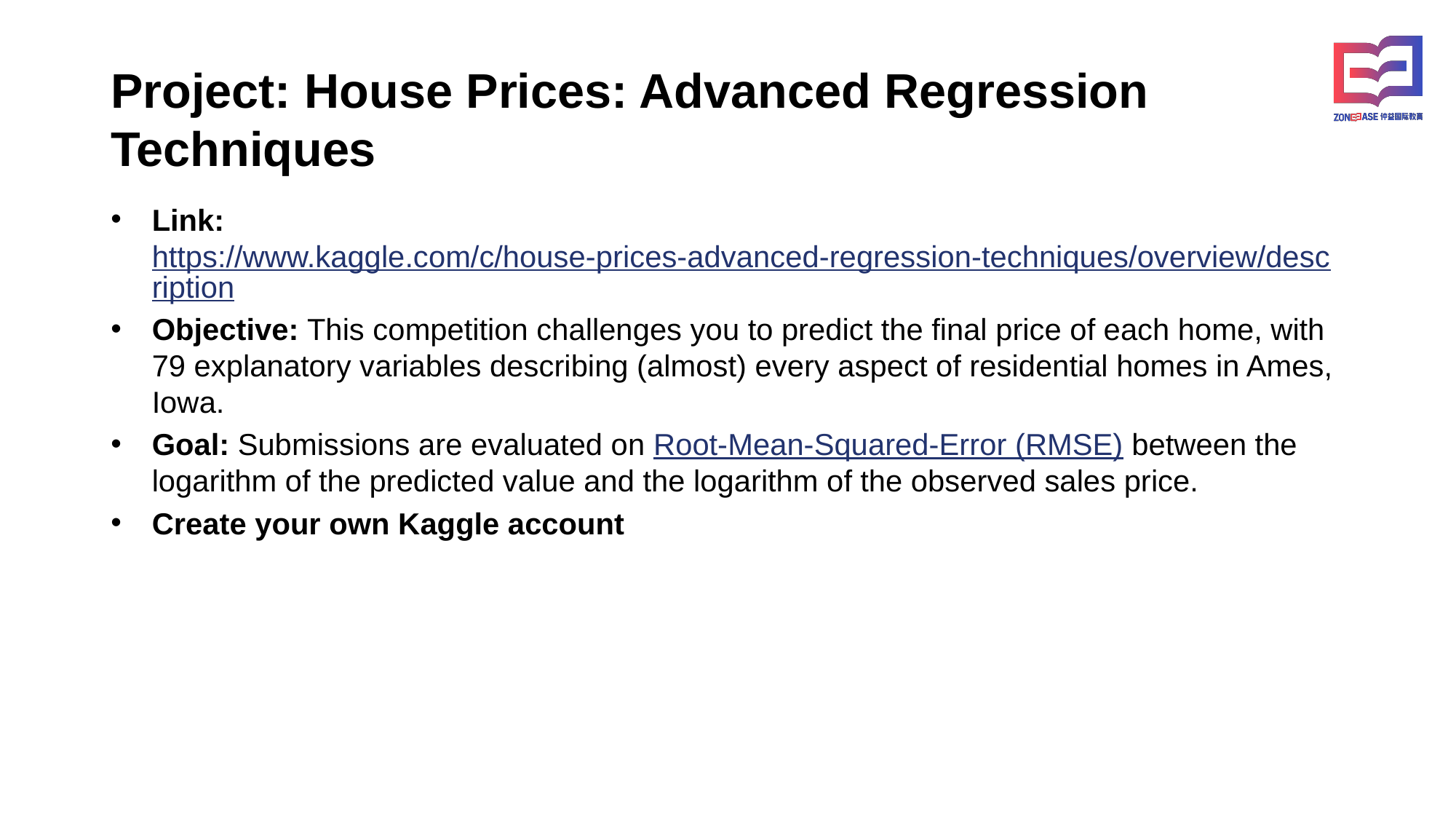

Project: House Prices: Advanced Regression Techniques

Link: https://www.kaggle.com/c/house-prices-advanced-regression-techniques/overview/description
Objective: This competition challenges you to predict the final price of each home, with 79 explanatory variables describing (almost) every aspect of residential homes in Ames, Iowa.
Goal: Submissions are evaluated on Root-Mean-Squared-Error (RMSE) between the logarithm of the predicted value and the logarithm of the observed sales price.
Create your own Kaggle account